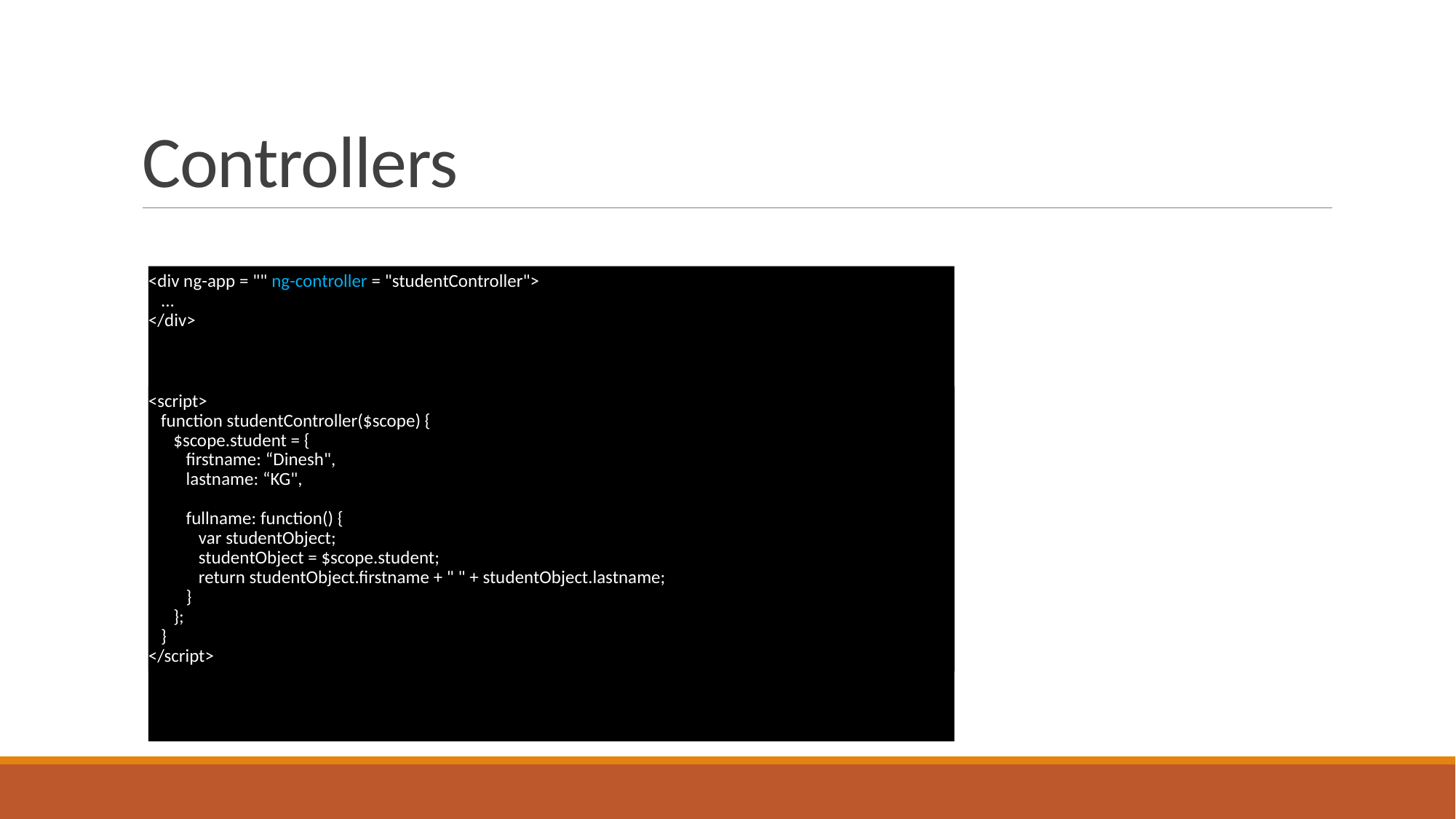

# Controllers
<div ng-app = "" ng-controller = "studentController">
   ...
</div>
<script>
   function studentController($scope) {
      $scope.student = {
         firstname: “Dinesh",
         lastname: “KG",

         fullname: function() {
            var studentObject;
            studentObject = $scope.student;
            return studentObject.firstname + " " + studentObject.lastname;
         }
      };
   }
</script>